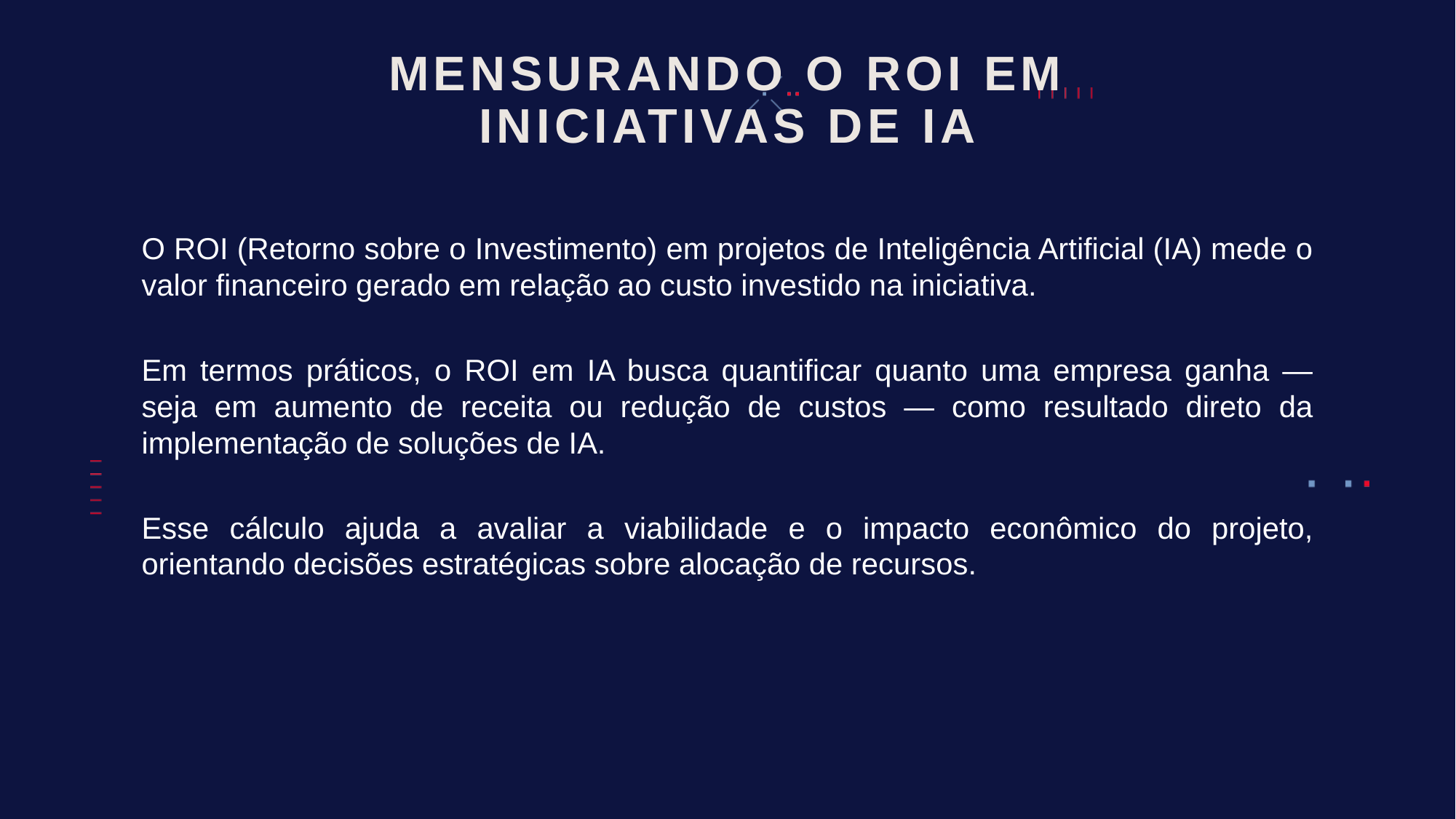

# MENSURANDO O ROI EM INICIATIVAS DE IA
O ROI (Retorno sobre o Investimento) em projetos de Inteligência Artificial (IA) mede o valor financeiro gerado em relação ao custo investido na iniciativa.

Em termos práticos, o ROI em IA busca quantificar quanto uma empresa ganha — seja em aumento de receita ou redução de custos — como resultado direto da implementação de soluções de IA.

Esse cálculo ajuda a avaliar a viabilidade e o impacto econômico do projeto, orientando decisões estratégicas sobre alocação de recursos.